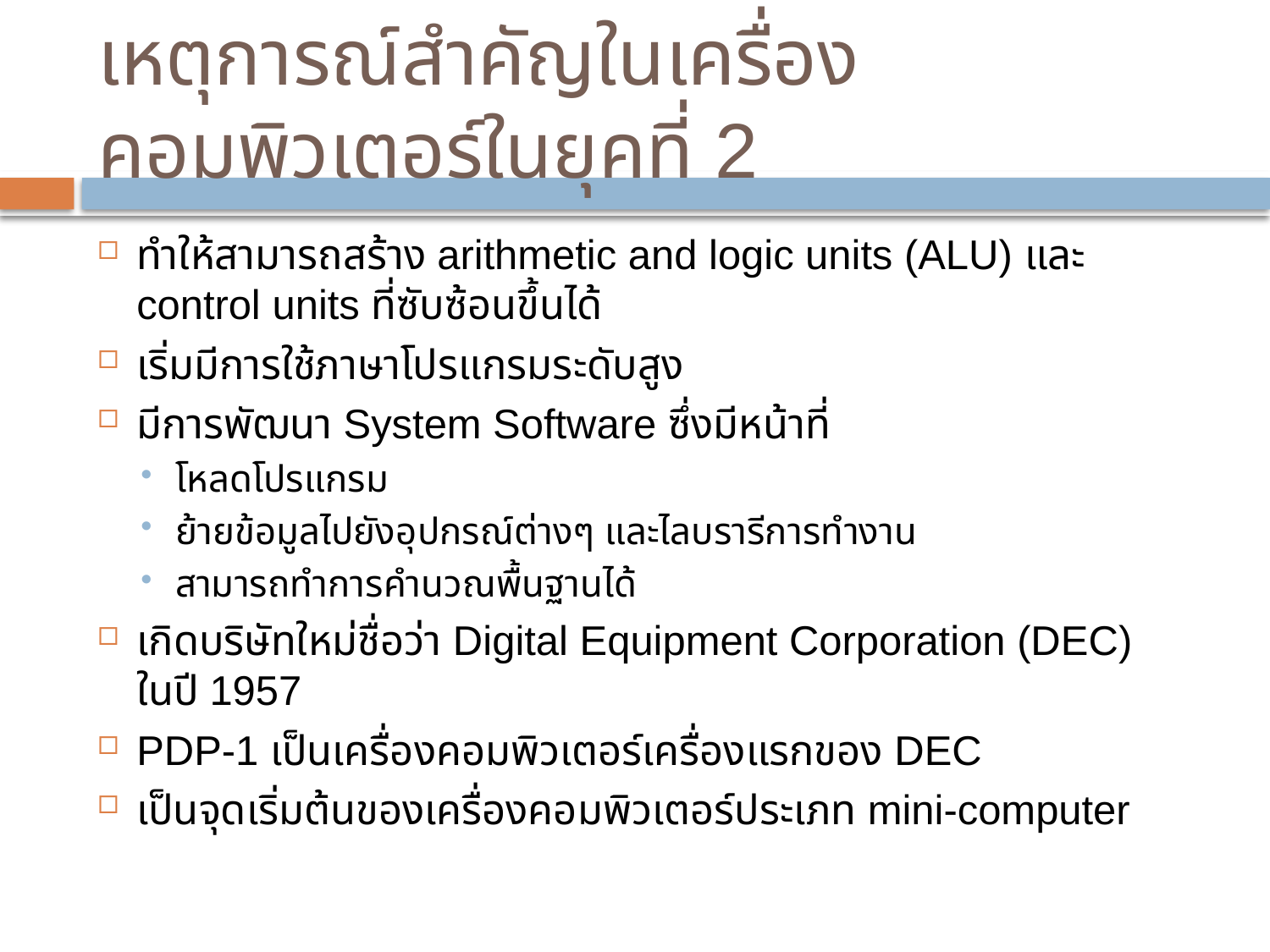

# เหตุการณ์สำคัญในเครื่องคอมพิวเตอร์ในยุคที่ 2
ทำให้สามารถสร้าง arithmetic and logic units (ALU) และ control units ที่ซับซ้อนขึ้นได้
เริ่มมีการใช้ภาษาโปรแกรมระดับสูง
มีการพัฒนา System Software ซึ่งมีหน้าที่
โหลดโปรแกรม
ย้ายข้อมูลไปยังอุปกรณ์ต่างๆ และไลบรารีการทำงาน
สามารถทำการคำนวณพื้นฐานได้
เกิดบริษัทใหม่ชื่อว่า Digital Equipment Corporation (DEC) ในปี 1957
PDP-1 เป็นเครื่องคอมพิวเตอร์เครื่องแรกของ DEC
เป็นจุดเริ่มต้นของเครื่องคอมพิวเตอร์ประเภท mini-computer